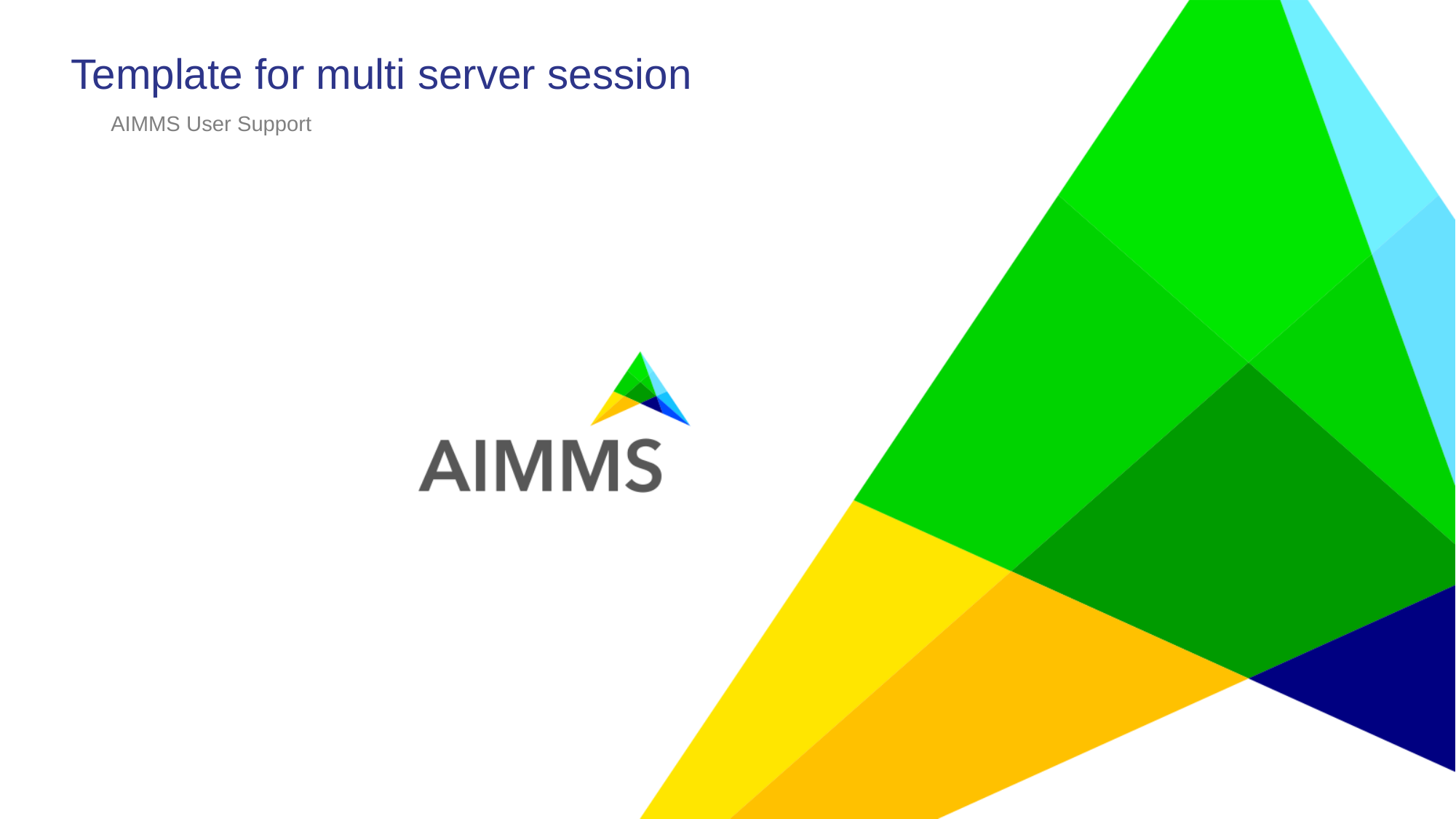

# Template for multi server session
AIMMS User Support